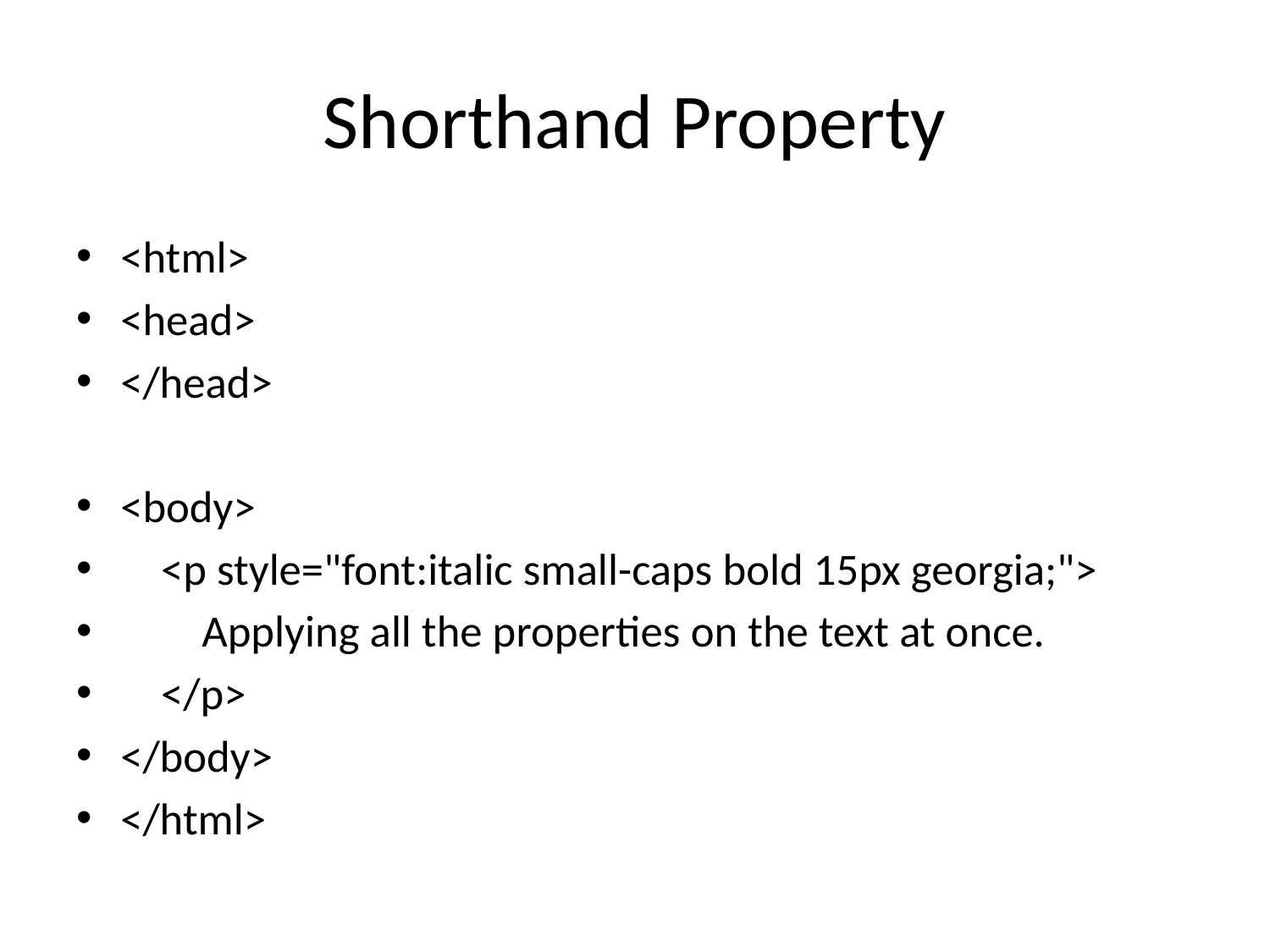

# Shorthand Property
<html>
<head>
</head>

<body>
    <p style="font:italic small-caps bold 15px georgia;">
        Applying all the properties on the text at once.
    </p>
</body>
</html>